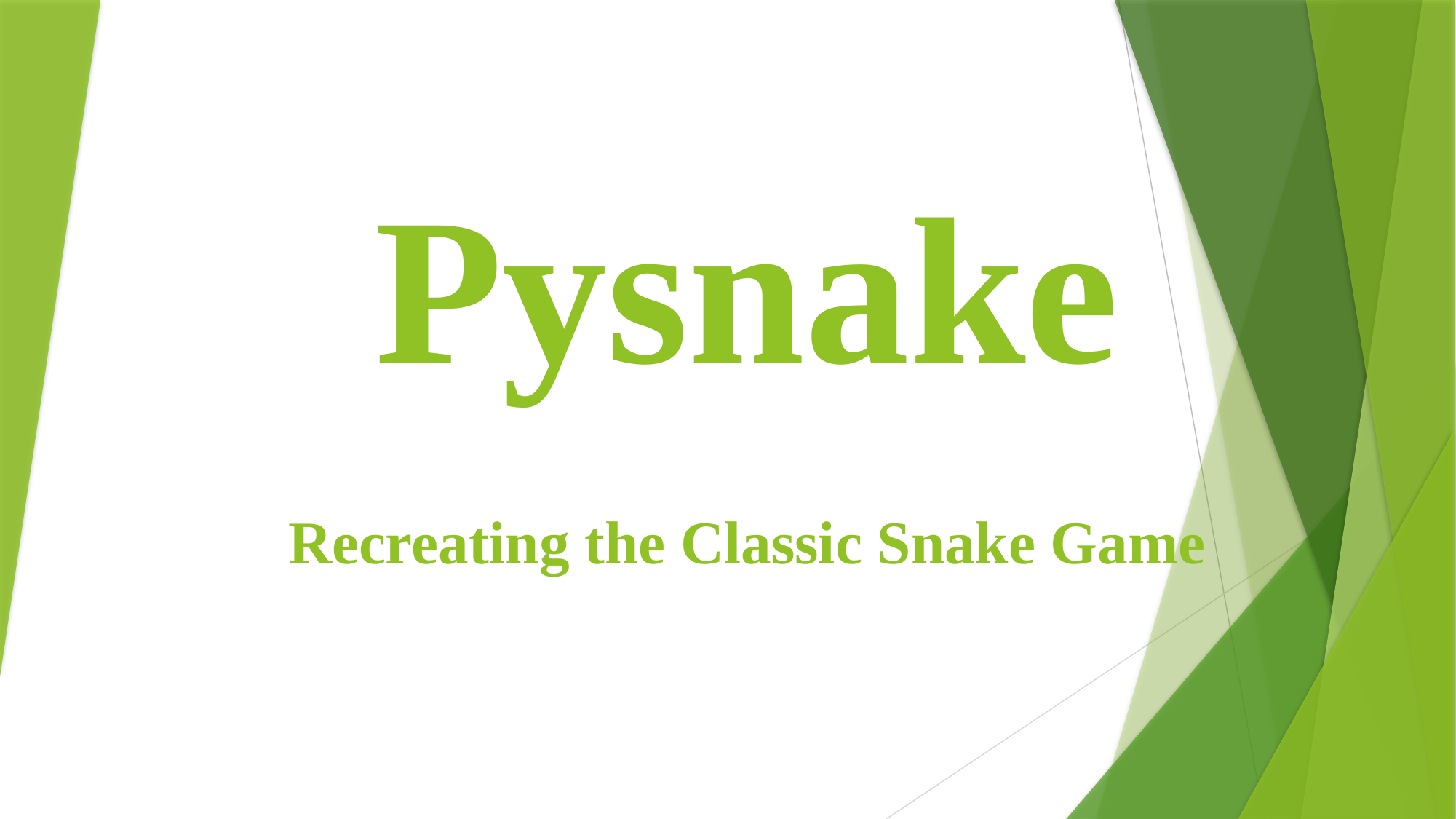

# Pysnake Recreating the Classic Snake Game